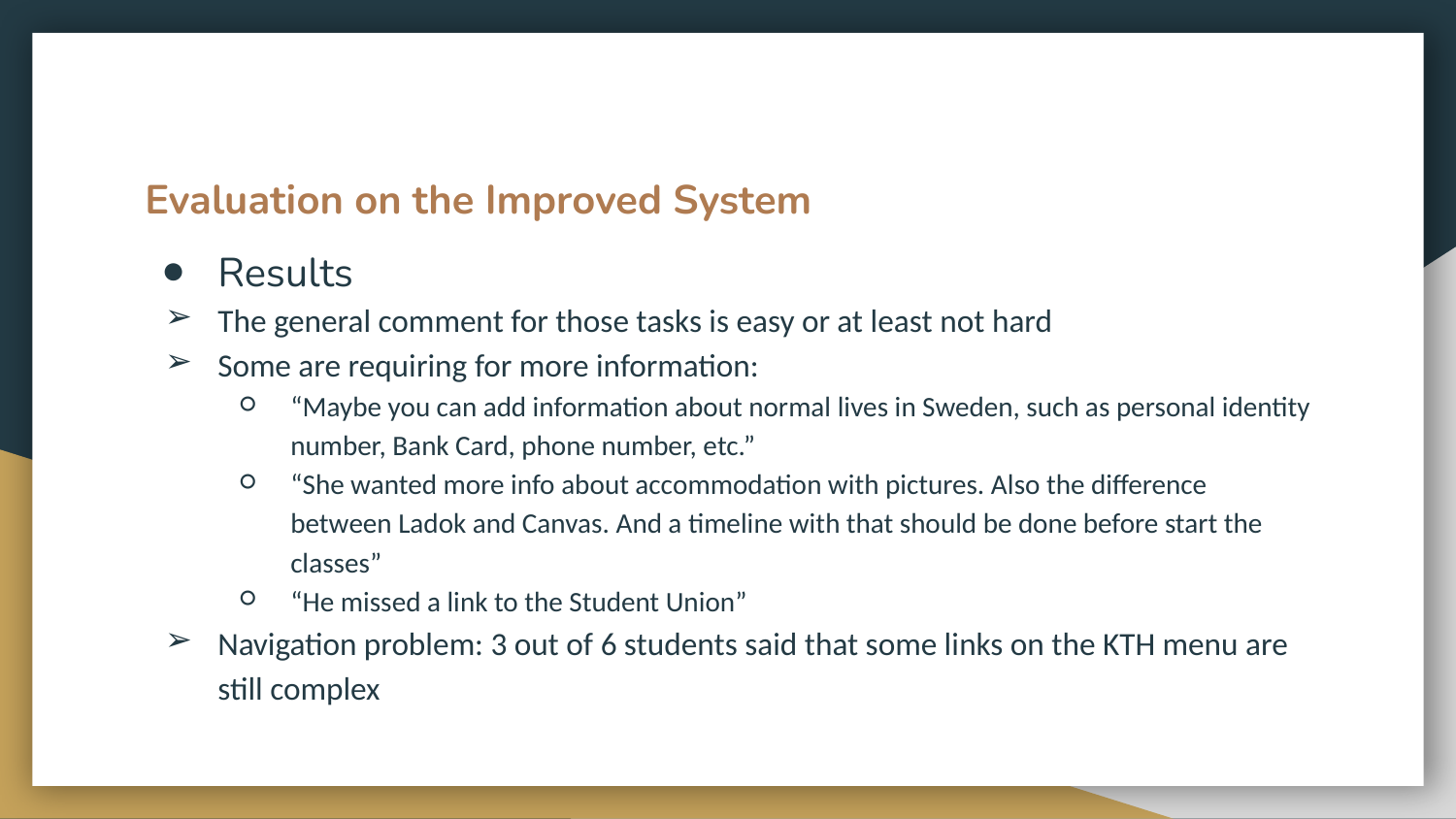

# Evaluation on the Improved System
Results
The general comment for those tasks is easy or at least not hard
Some are requiring for more information:
“Maybe you can add information about normal lives in Sweden, such as personal identity number, Bank Card, phone number, etc.”
“She wanted more info about accommodation with pictures. Also the difference between Ladok and Canvas. And a timeline with that should be done before start the classes”
“He missed a link to the Student Union”
Navigation problem: 3 out of 6 students said that some links on the KTH menu are still complex